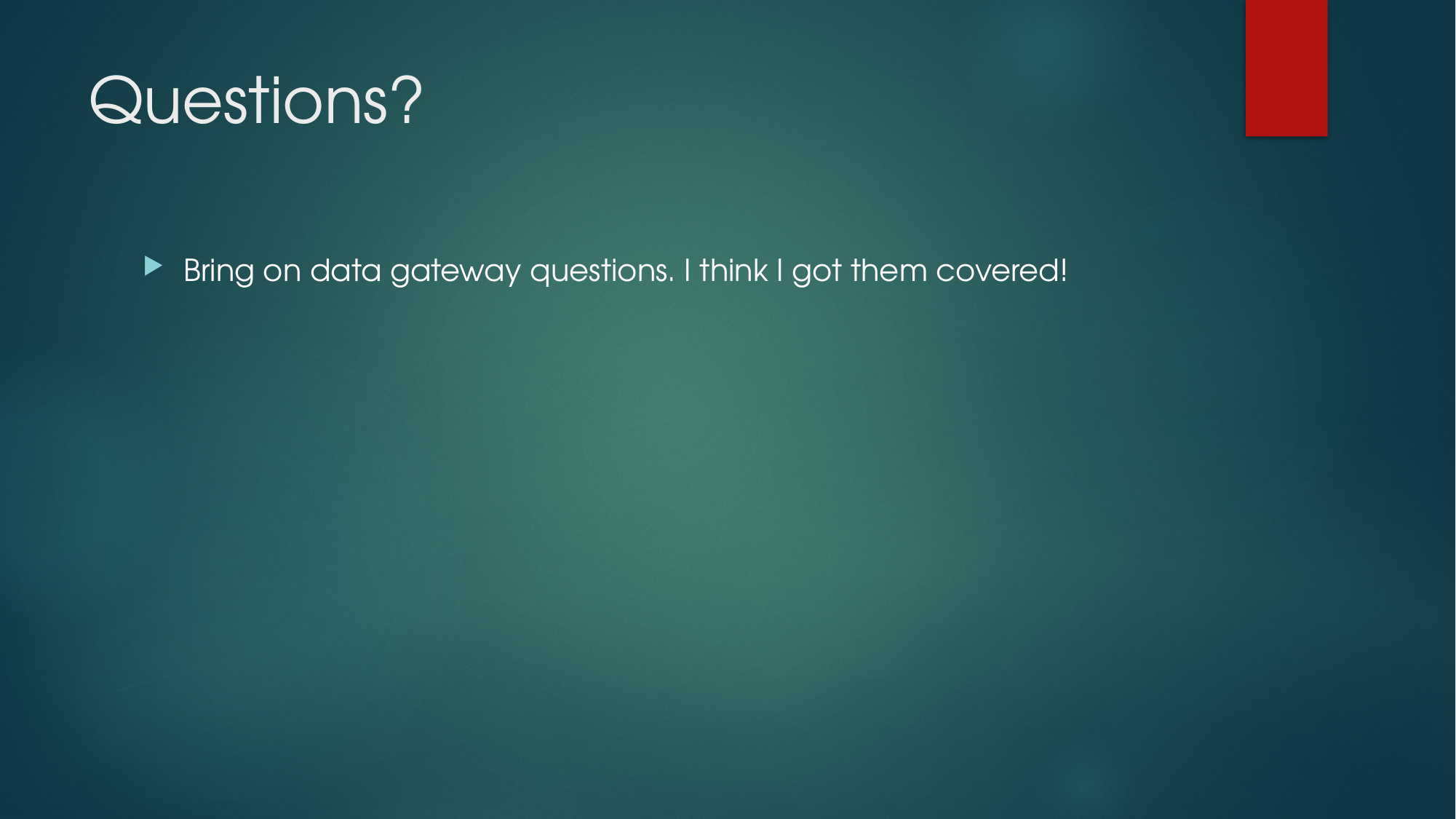

# Questions?
Bring on data gateway questions. I think I got them covered!